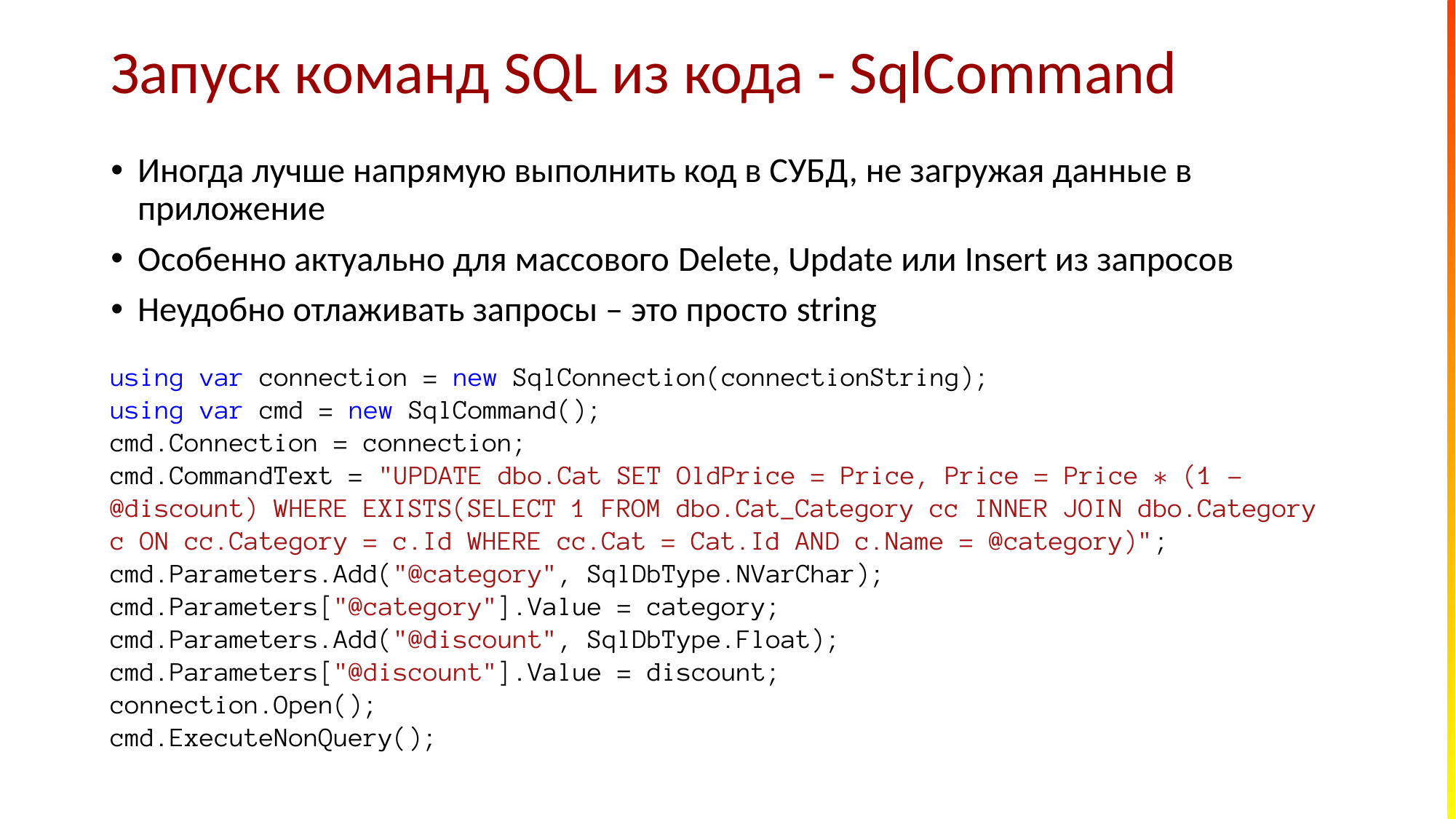

# Запуск команд SQL из кода - SqlCommand
Иногда лучше напрямую выполнить код в СУБД, не загружая данные в приложение
Особенно актуально для массового Delete, Update или Insert из запросов
Неудобно отлаживать запросы – это просто string
using var connection = new SqlConnection(connectionString);
using var cmd = new SqlCommand();
cmd.Connection = connection;
cmd.CommandText = "UPDATE dbo.Cat SET OldPrice = Price, Price = Price * (1 - @discount) WHERE EXISTS(SELECT 1 FROM dbo.Cat_Category cc INNER JOIN dbo.Category c ON cc.Category = c.Id WHERE cc.Cat = Cat.Id AND c.Name = @category)";
cmd.Parameters.Add("@category", SqlDbType.NVarChar);
cmd.Parameters["@category"].Value = category;
cmd.Parameters.Add("@discount", SqlDbType.Float);
cmd.Parameters["@discount"].Value = discount;
connection.Open();
cmd.ExecuteNonQuery();